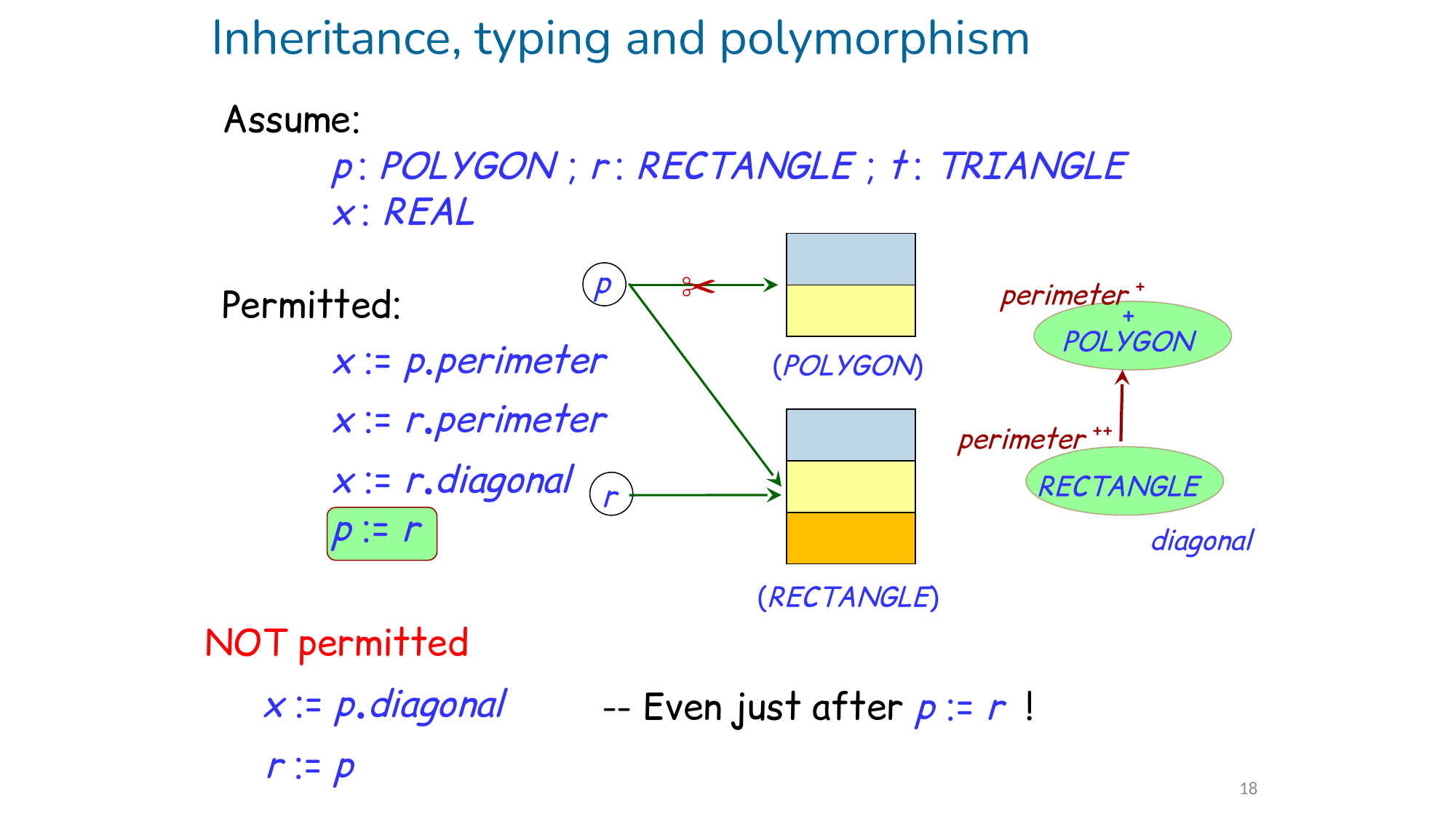

# Inheritance, typing and polymorphism
Assume:
	p : POLYGON  ; r : RECTANGLE  ; t : TRIANGLE
	x : REAL

Permitted:
	x := p.perimeter
	x := r.perimeter
	x := r.diagonal
	p := r

✂
p
perimeter +

+

POLYGON
(POLYGON)
perimeter ++

RECTANGLE
r

diagonal
(RECTANGLE)
NOT permitted
x := p.diagonal
-- Even just after p := r  !
r := p
18